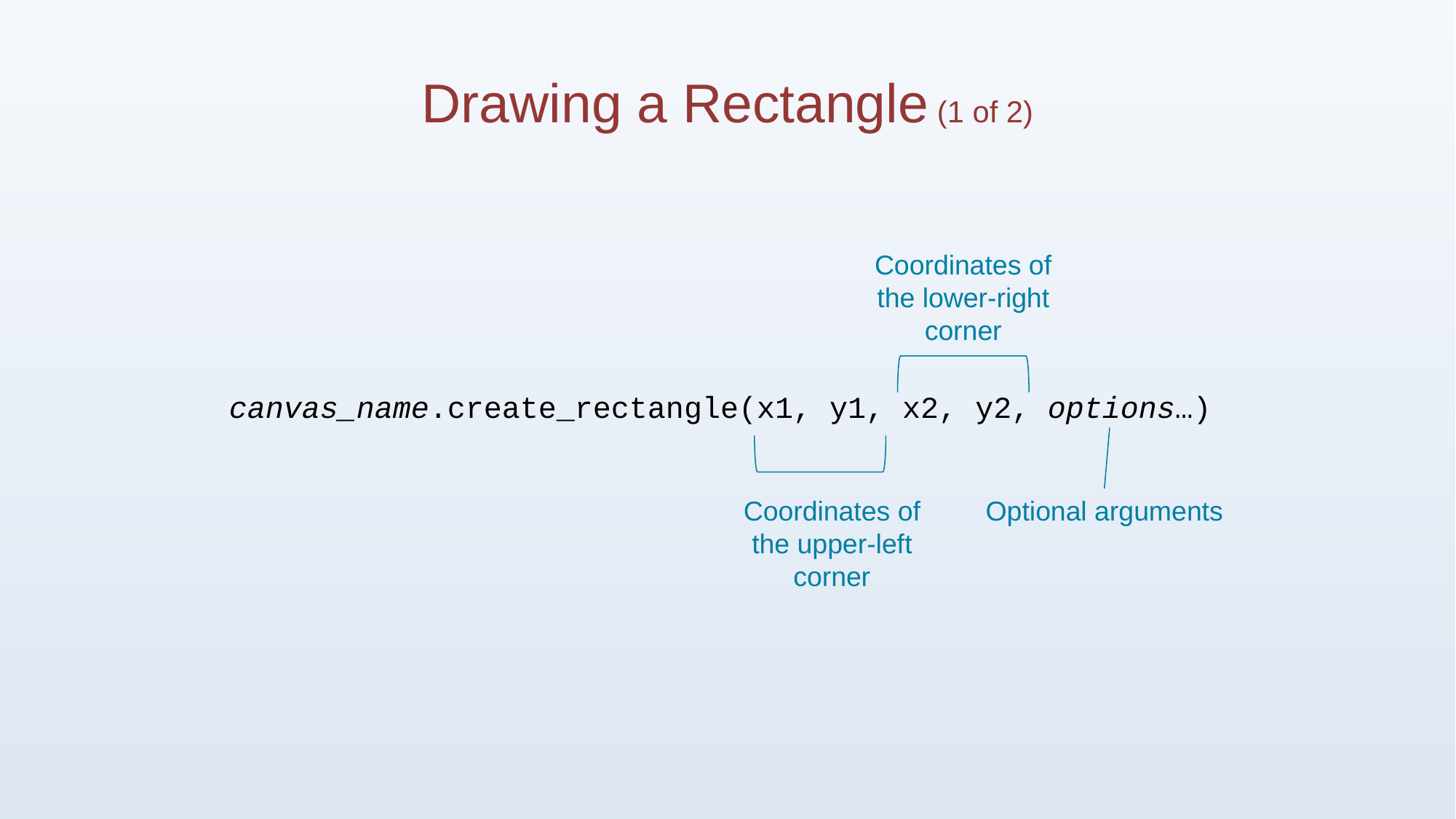

# Drawing a Rectangle (1 of 2)
Coordinates of
the lower-right
corner

canvas_name.create_rectangle(x1, y1, x2, y2, options…)

Optional arguments
Coordinates of
the upper-left
corner